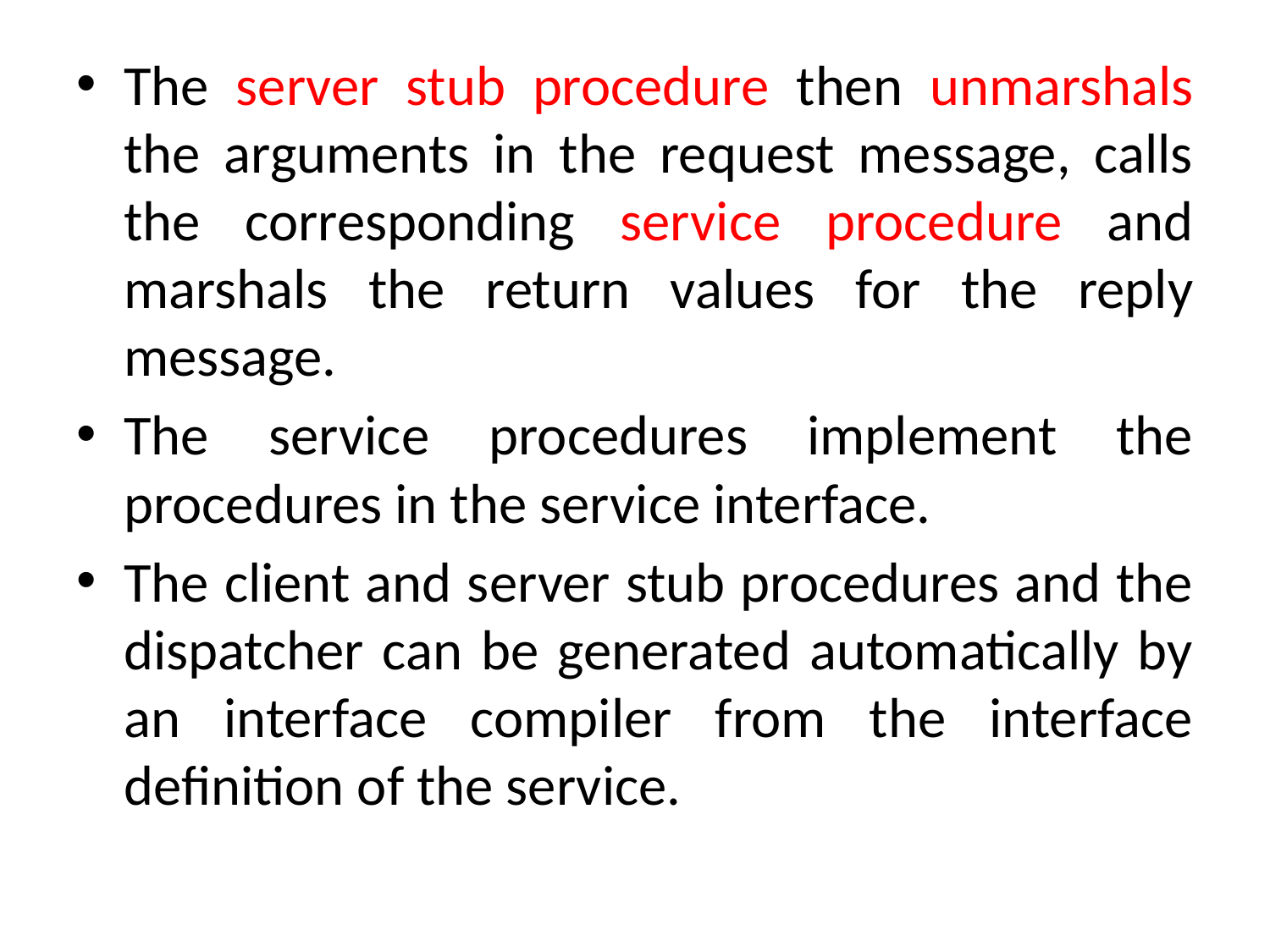

The server stub procedure then unmarshals the arguments in the request message, calls the corresponding service procedure and marshals the return values for the reply message.
The service procedures implement the procedures in the service interface.
The client and server stub procedures and the dispatcher can be generated automatically by an interface compiler from the interface definition of the service.